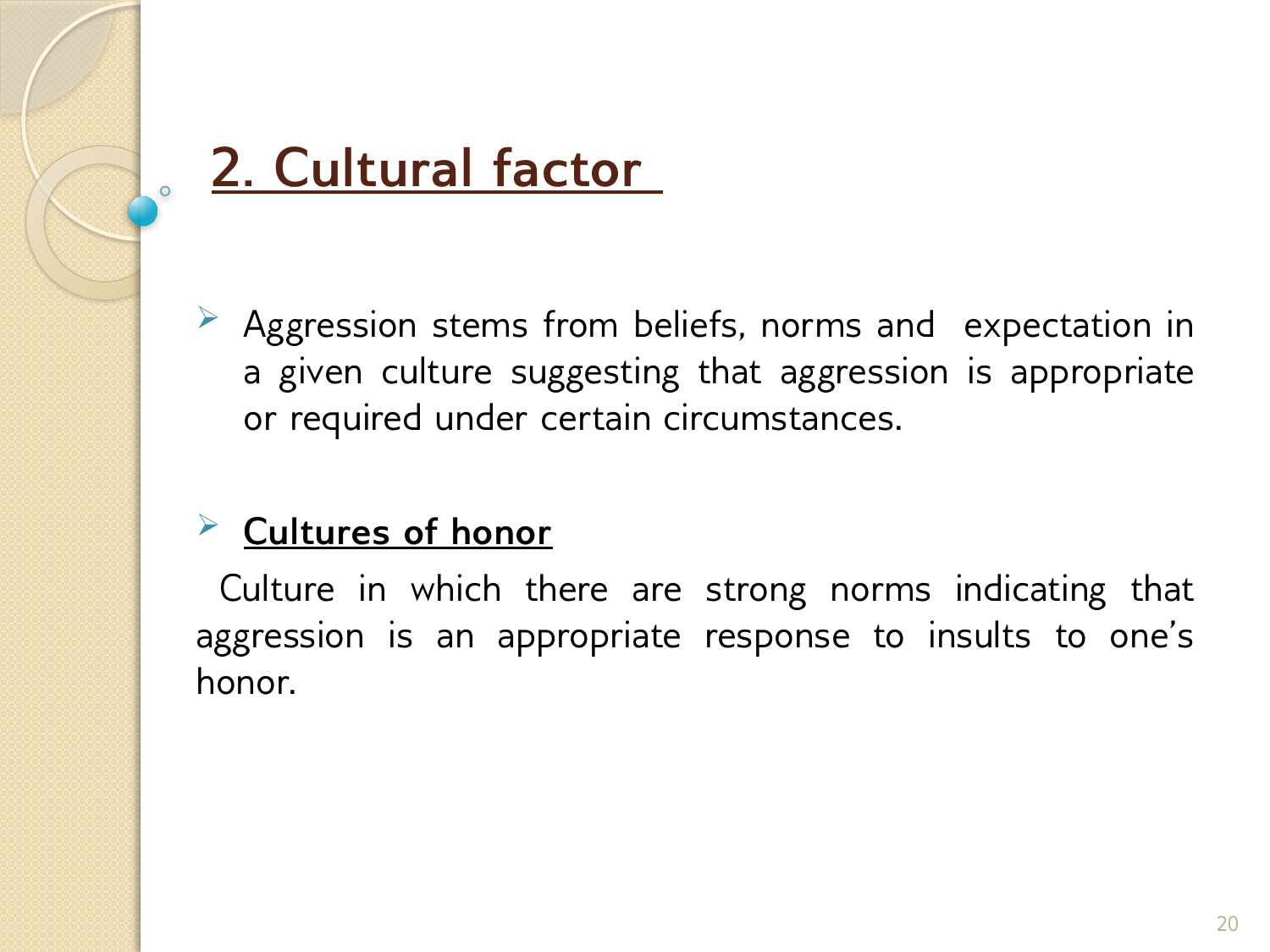

# 2. Cultural factor

Aggression stems from beliefs, norms and  expectation in a given culture suggesting that aggression is appropriate or required under certain circumstances.

Cultures of honor
 Culture in which there are strong norms indicating that aggression is an appropriate response to insults to one’s honor.
20